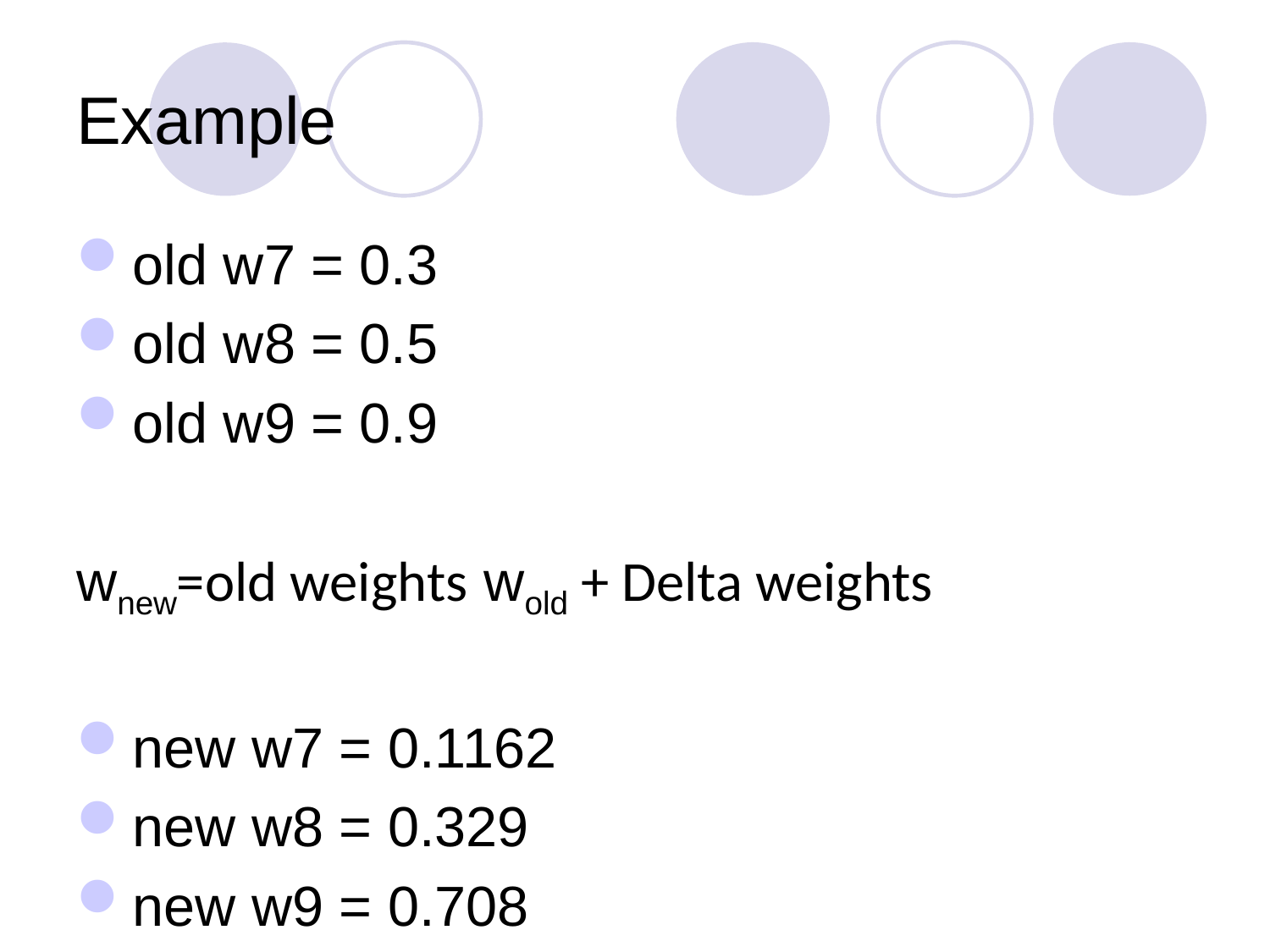

# Example
old w7 = 0.3
old w8 = 0.5
old w9 = 0.9

wnew=old weights wold + Delta weights

new w7 = 0.1162
new w8 = 0.329
new w9 = 0.708